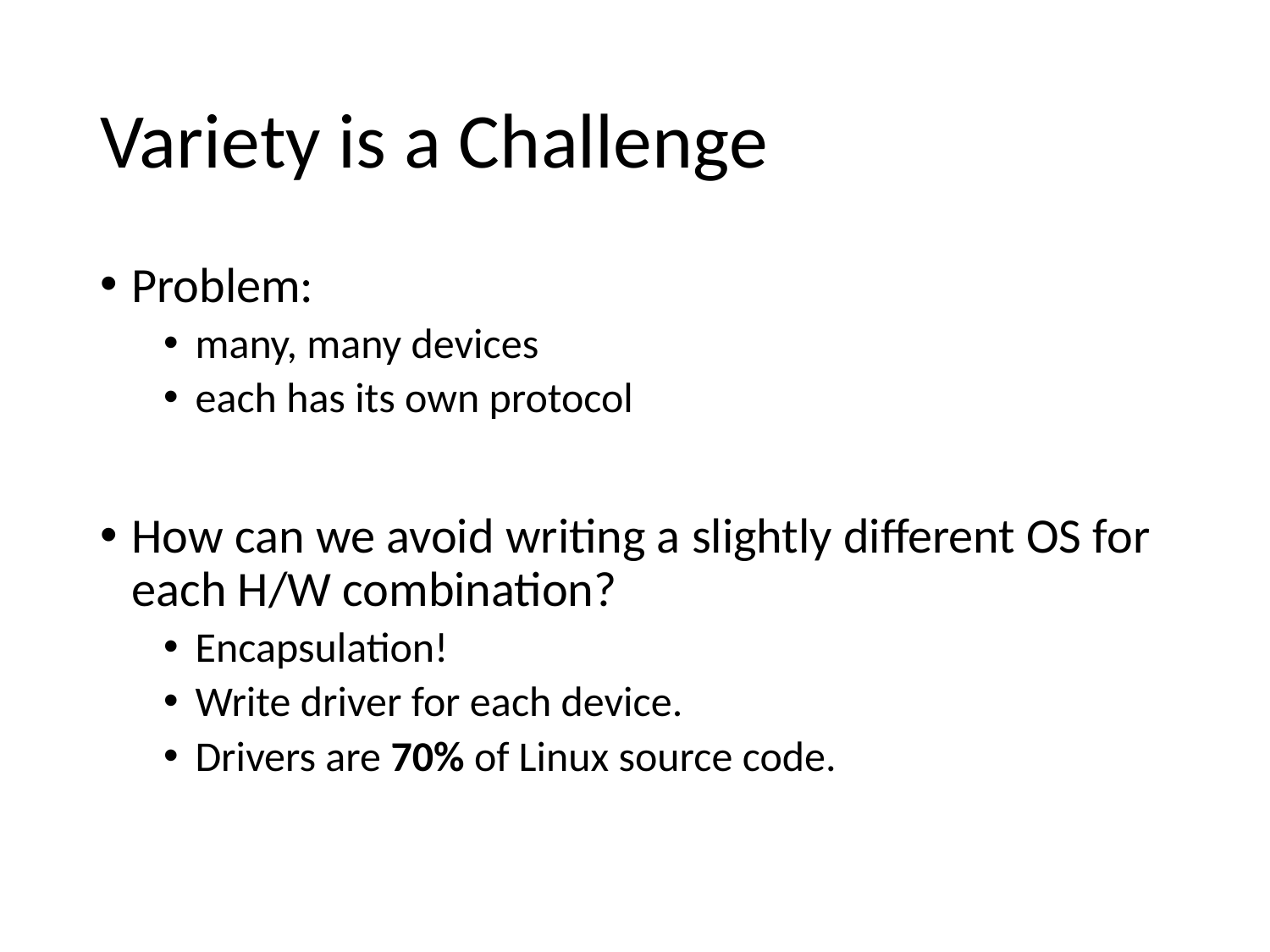

# Variety is a Challenge
Problem:
many, many devices
each has its own protocol

How can we avoid writing a slightly different OS for each H/W combination?
Encapsulation!
Write driver for each device.
Drivers are 70% of Linux source code.